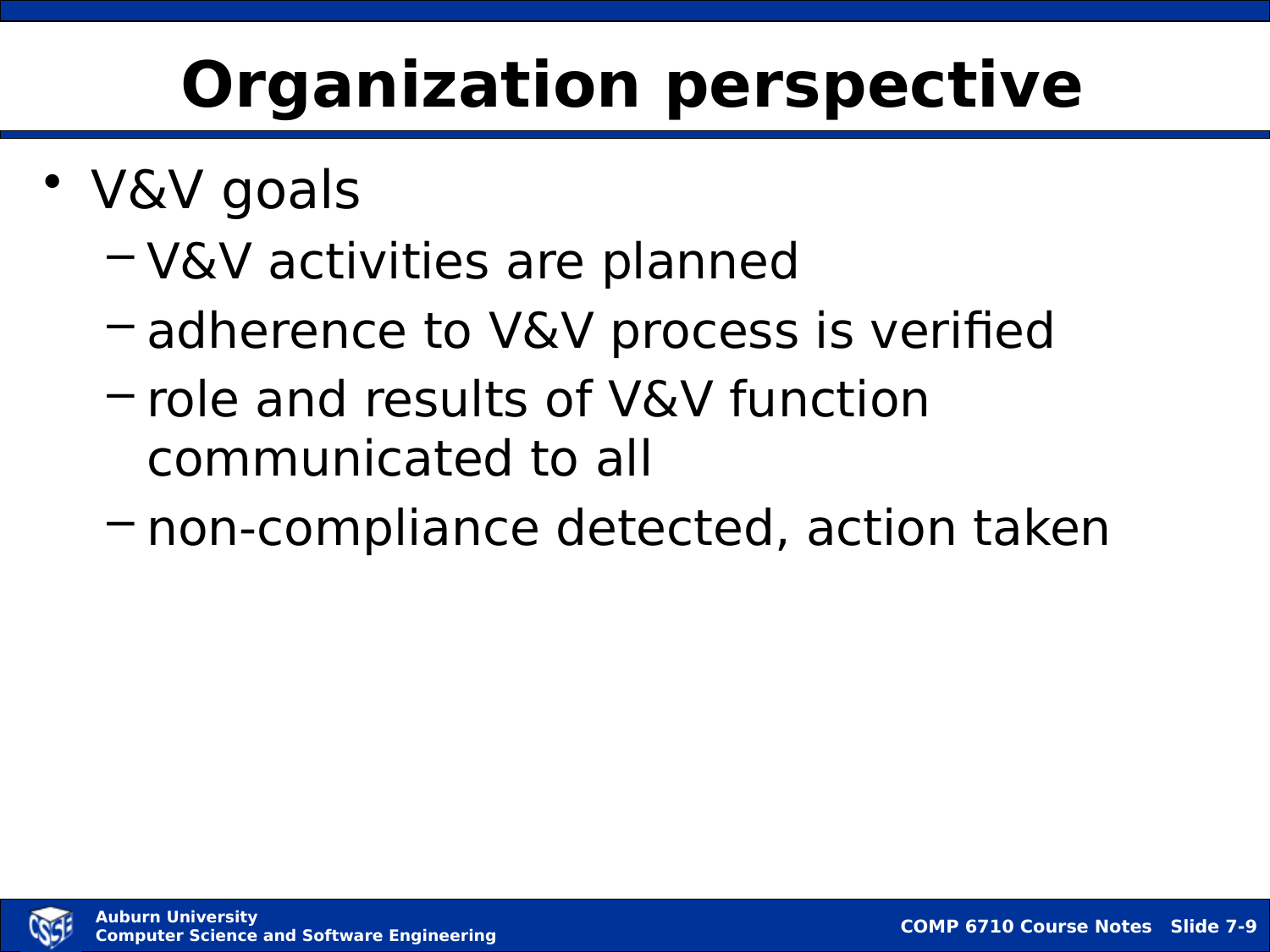

# Organization perspective
V&V goals
V&V activities are planned
adherence to V&V process is verified
role and results of V&V function communicated to all
non-compliance detected, action taken